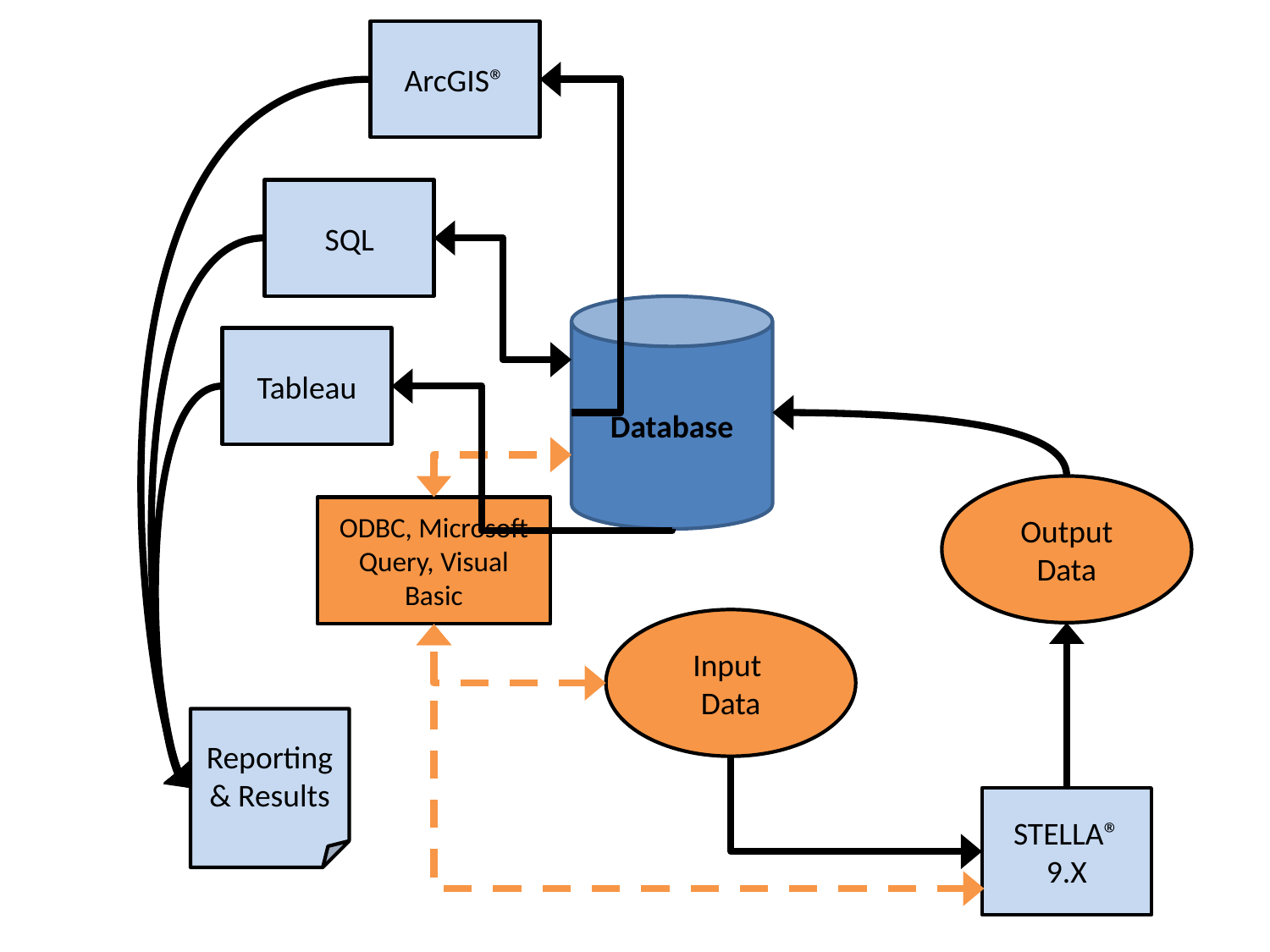

ArcGIS®
SQL
Database
Tableau
Output Data
ODBC, Microsoft Query, Visual Basic
Input
Data
Reporting& Results
STELLA® 9.X